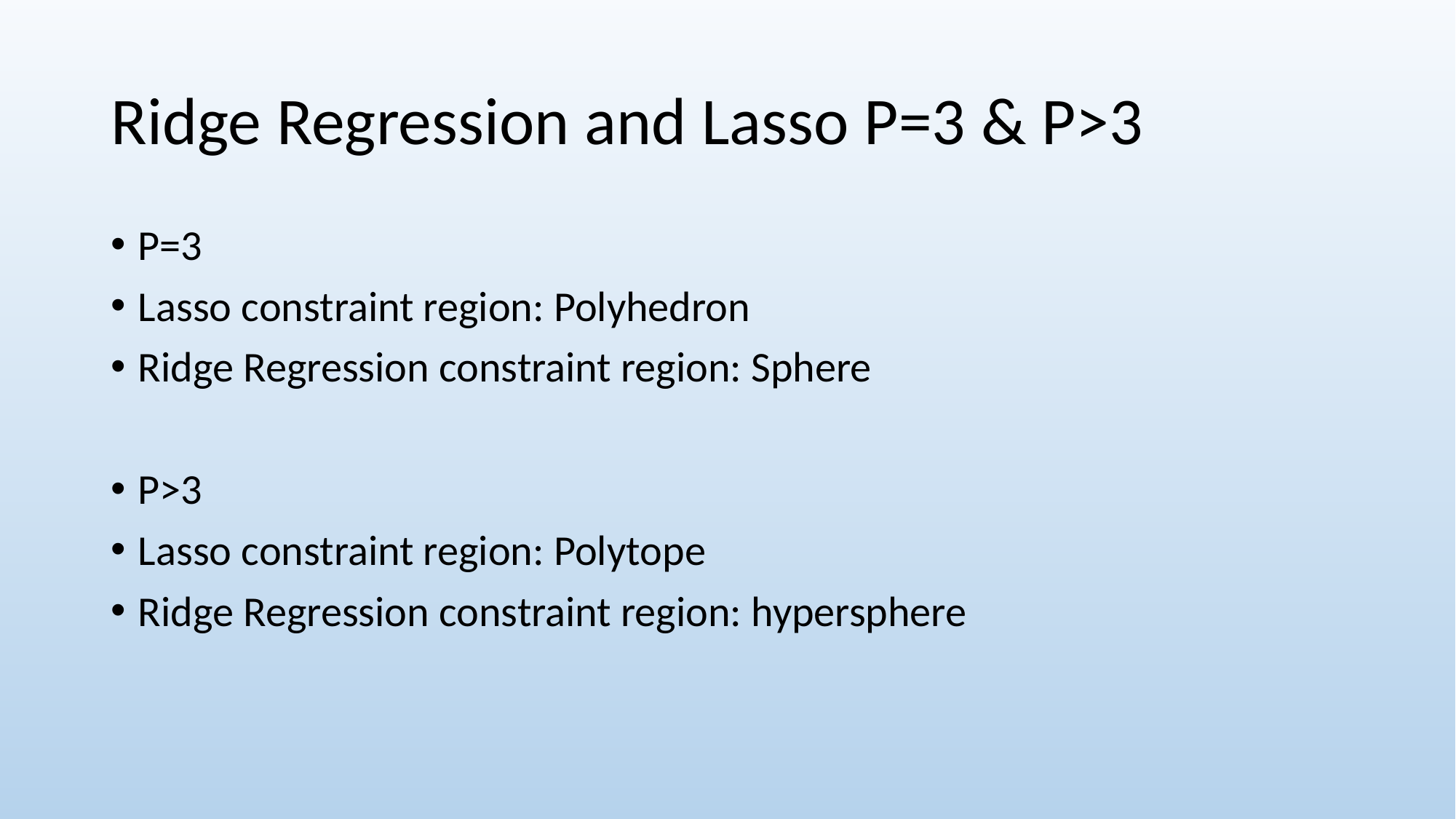

# Ridge Regression and Lasso P=3 & P>3
P=3
Lasso constraint region: Polyhedron
Ridge Regression constraint region: Sphere

P>3
Lasso constraint region: Polytope
Ridge Regression constraint region: hypersphere